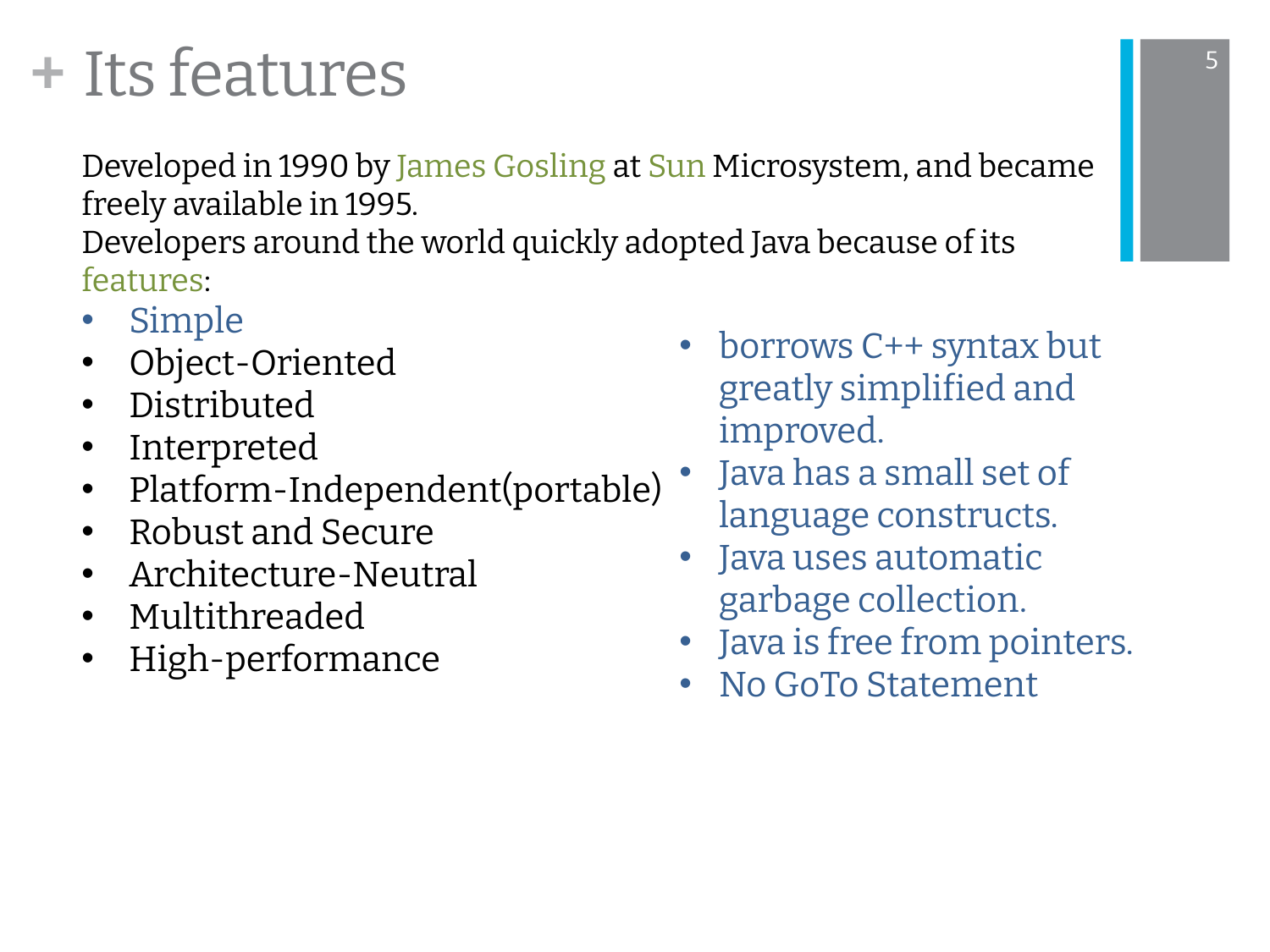

+
Its features

5

Developed in 1990 by James Gosling at Sun Microsystem, and became freely available in 1995.
Developers around the world quickly adopted Java because of its features:
Simple
Object-Oriented
Distributed
Interpreted
Platform-Independent(portable)
Robust and Secure
Architecture-Neutral
Multithreaded
High-performance
borrows C++ syntax but greatly simplified and improved.
Java has a small set of language constructs.
Java uses automatic garbage collection.
Java is free from pointers.
No GoTo Statement